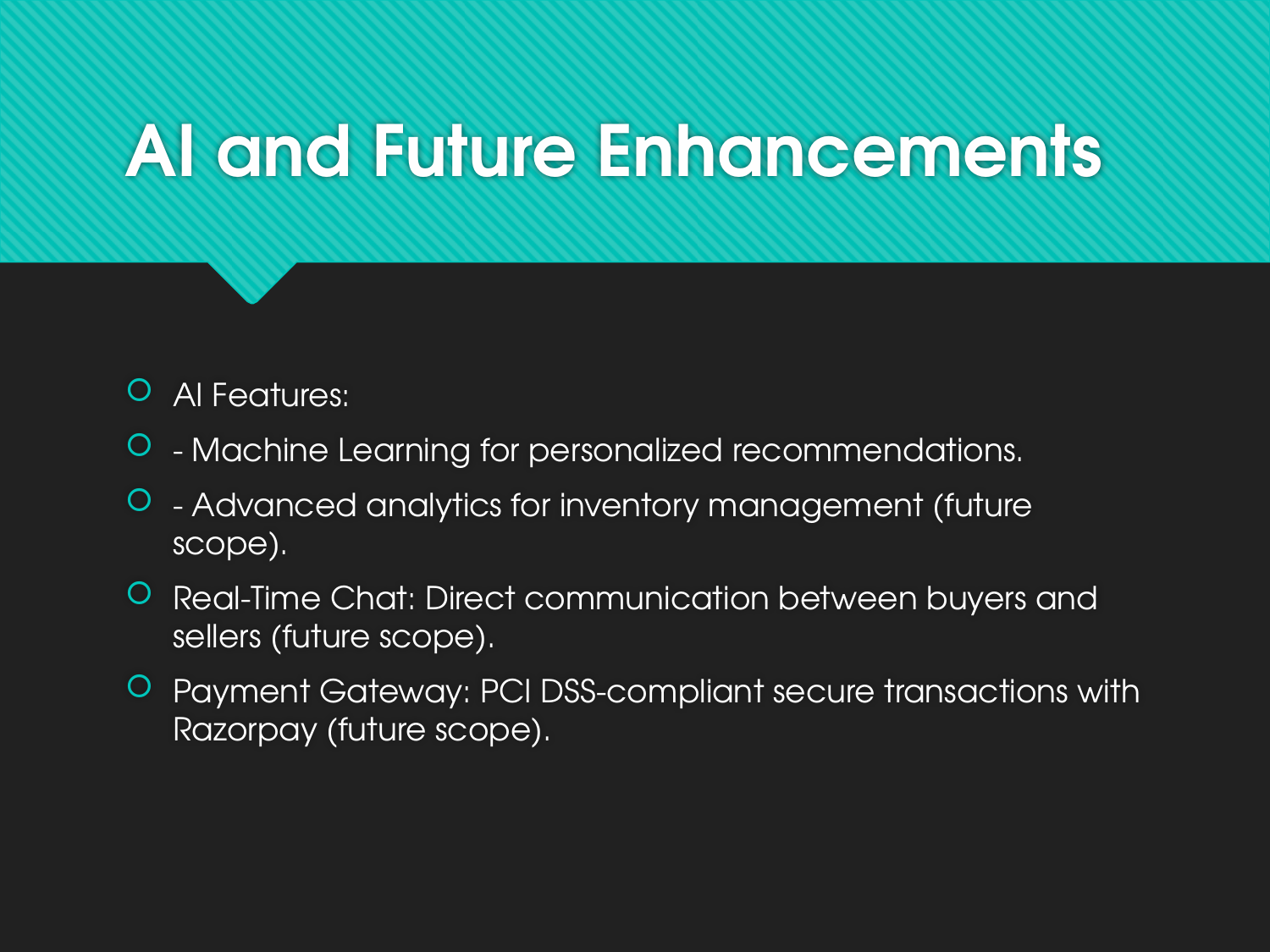

# AI and Future Enhancements
AI Features:
- Machine Learning for personalized recommendations.
- Advanced analytics for inventory management (future scope).
Real-Time Chat: Direct communication between buyers and sellers (future scope).
Payment Gateway: PCI DSS-compliant secure transactions with Razorpay (future scope).